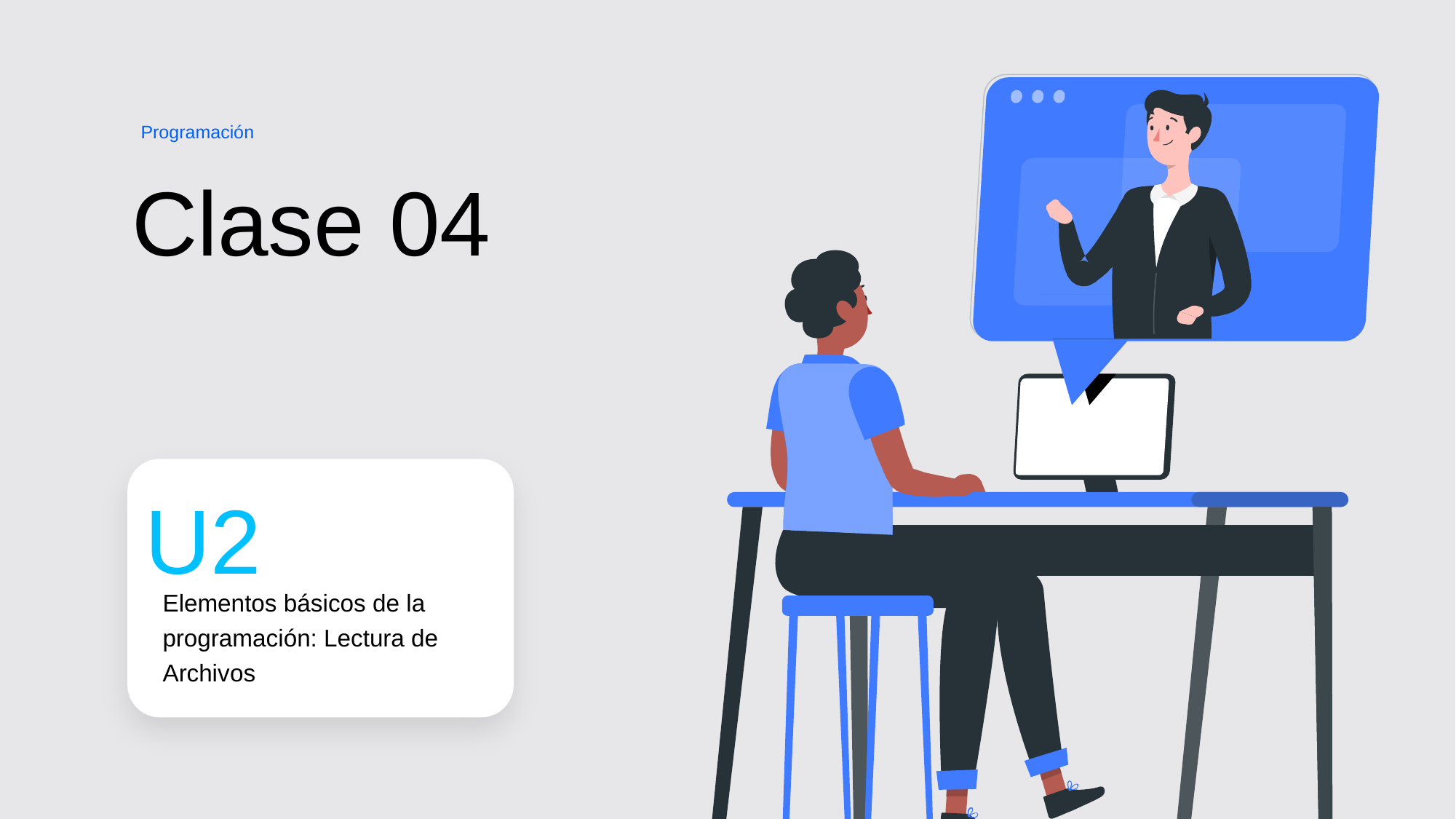

Programación
Clase 04
Elementos básicos de la programación: Lectura de Archivos
U2